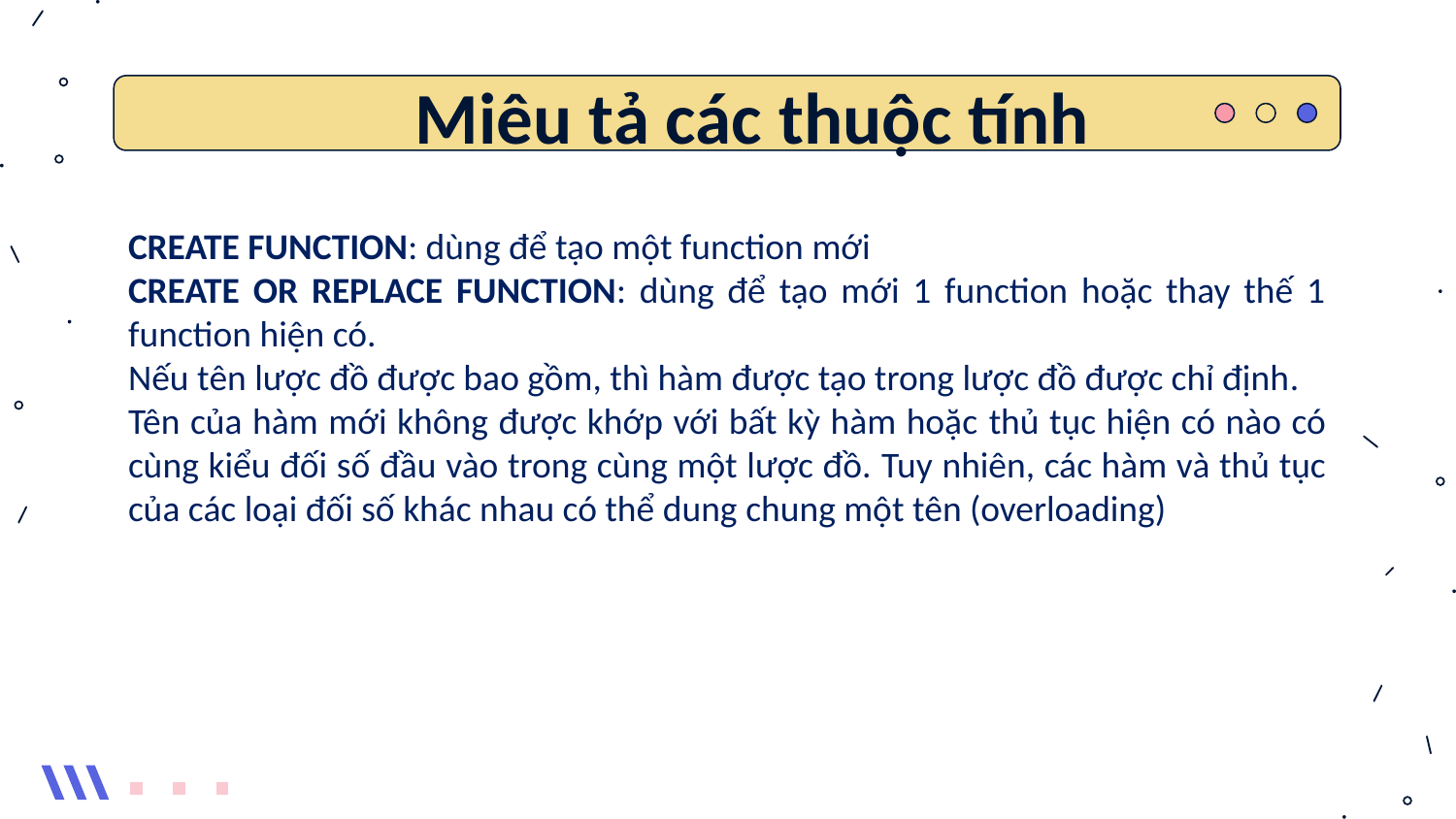

Miêu tả các thuộc tính

CREATE FUNCTION: dùng để tạo một function mới
CREATE OR REPLACE FUNCTION: dùng để tạo mới 1 function hoặc thay thế 1 function hiện có.
Nếu tên lược đồ được bao gồm, thì hàm được tạo trong lược đồ được chỉ định.
Tên của hàm mới không được khớp với bất kỳ hàm hoặc thủ tục hiện có nào có cùng kiểu đối số đầu vào trong cùng một lược đồ. Tuy nhiên, các hàm và thủ tục của các loại đối số khác nhau có thể dung chung một tên (overloading)